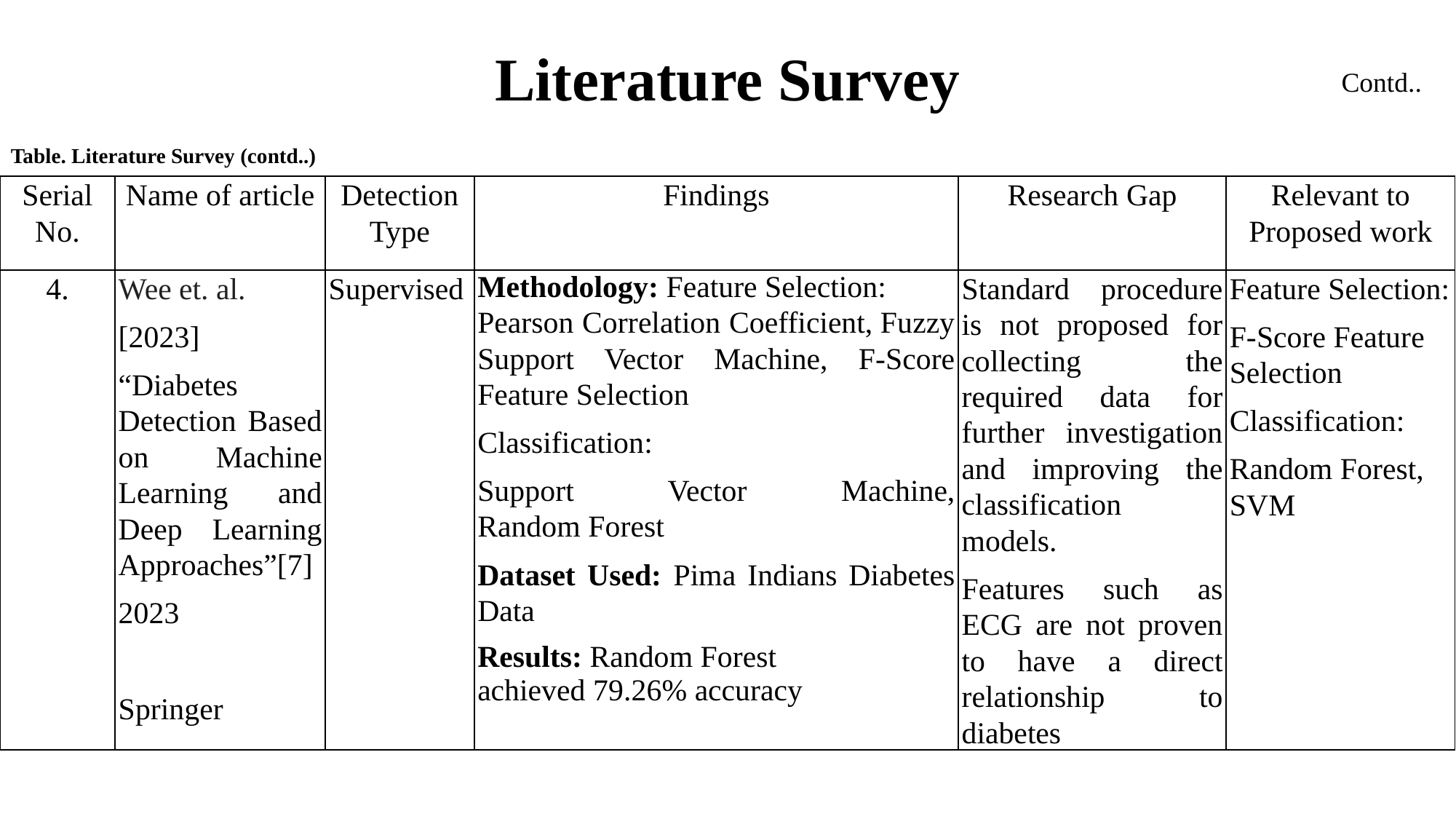

# Literature Survey
Contd..
Table. Literature Survey (contd..)
| Serial No. | Name of article | Detection Type | Findings | Research Gap | Relevant to Proposed work |
| --- | --- | --- | --- | --- | --- |
| 4. | Wee et. al. [2023] “Diabetes Detection Based on Machine Learning and Deep Learning Approaches”[7] 2023 Springer | Supervised | Methodology: Feature Selection: Pearson Correlation Coefficient, Fuzzy Support Vector Machine, F-Score Feature Selection Classification: Support Vector Machine, Random Forest Dataset Used: Pima Indians Diabetes Data  Results: Random Forest achieved 79.26% accuracy | Standard procedure is not proposed for collecting the required data for further investigation and improving the classification models. Features such as ECG are not proven to have a direct relationship to diabetes | Feature Selection: F-Score Feature Selection Classification: Random Forest, SVM |